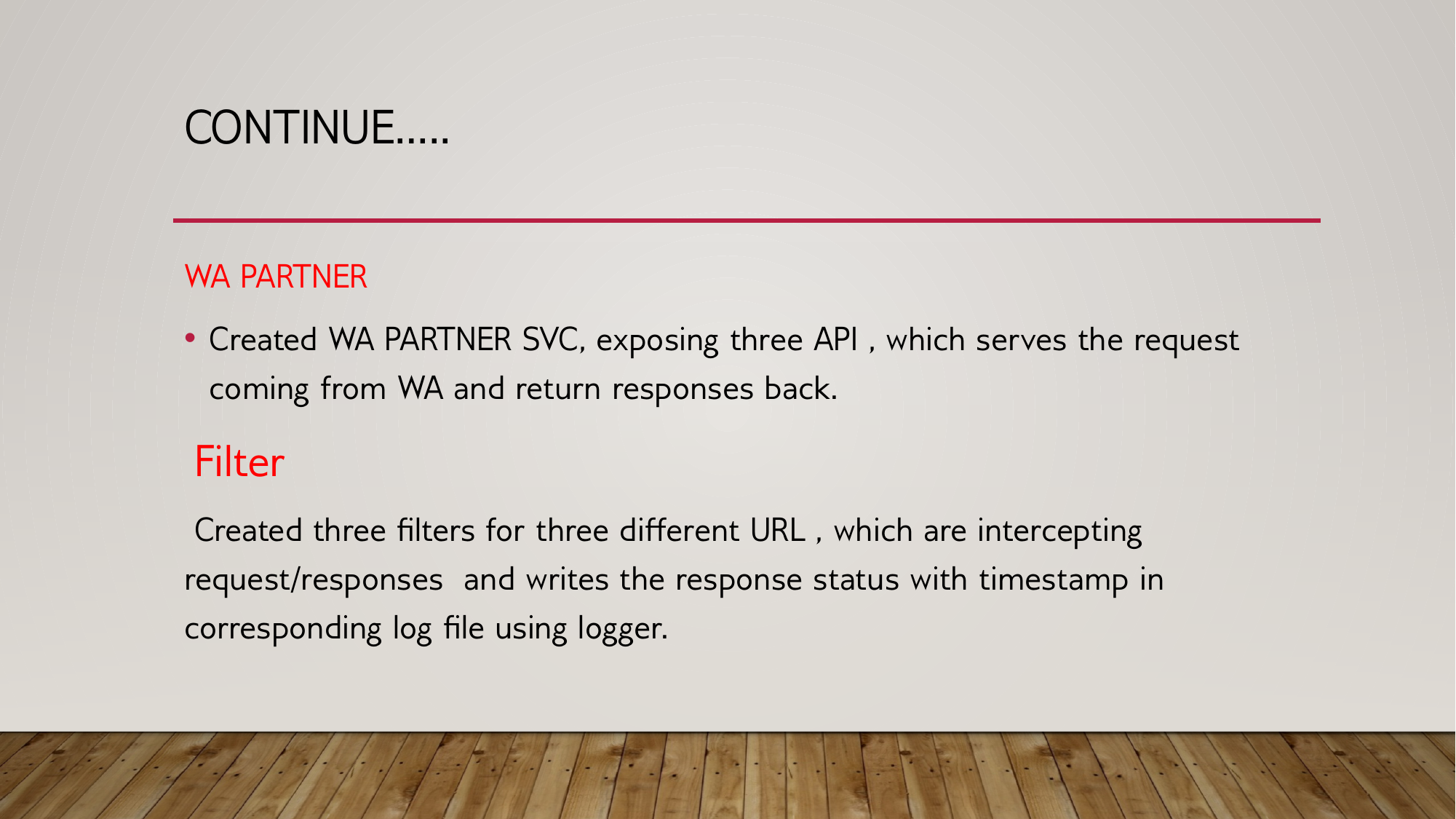

# Continue…..
WA PARTNER
Created WA PARTNER SVC, exposing three API , which serves the request coming from WA and return responses back.
 Filter
 Created three filters for three different URL , which are intercepting request/responses  and writes the response status with timestamp in corresponding log file using logger.